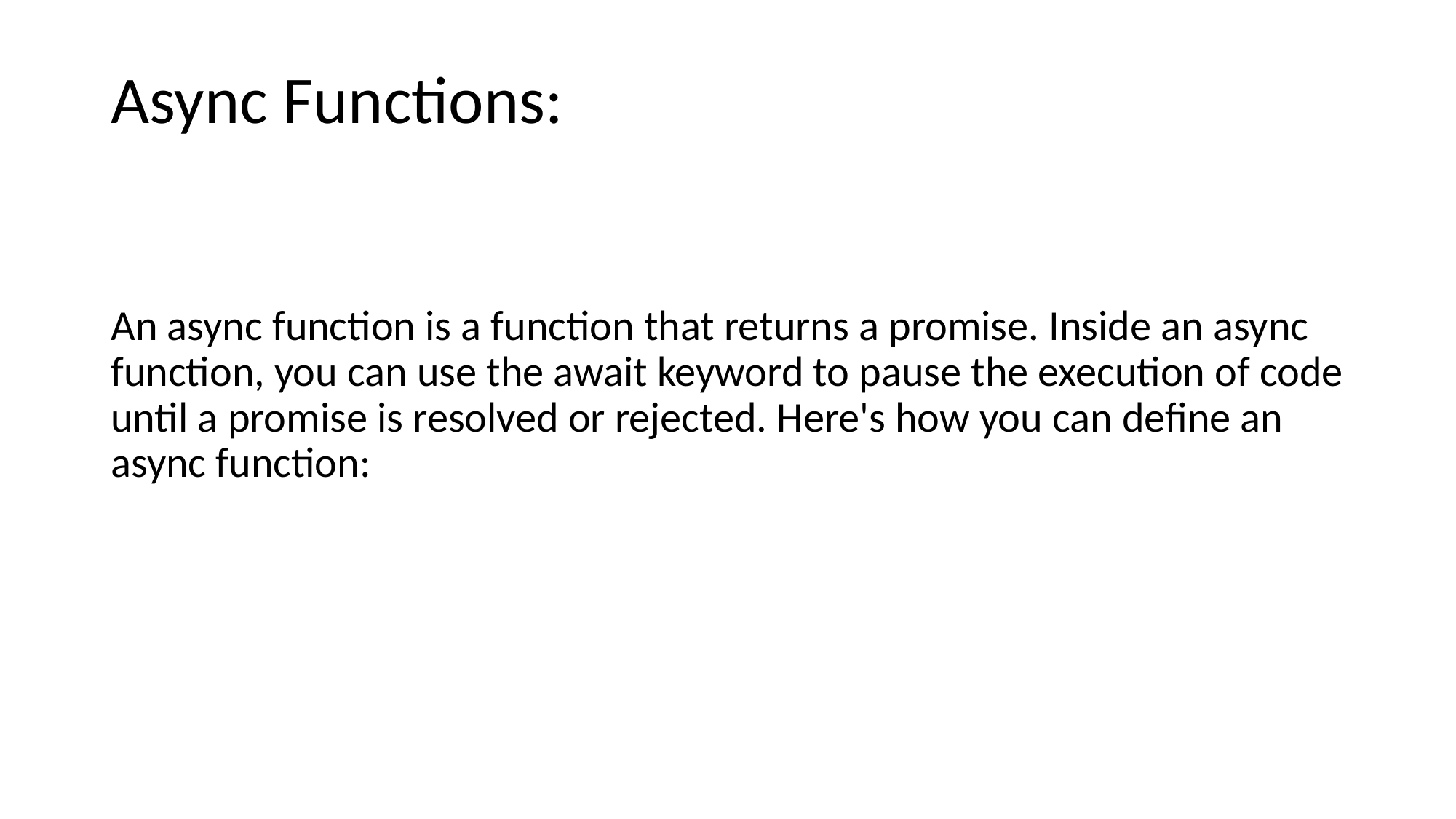

# Async Functions:
An async function is a function that returns a promise. Inside an async function, you can use the await keyword to pause the execution of code until a promise is resolved or rejected. Here's how you can define an async function: